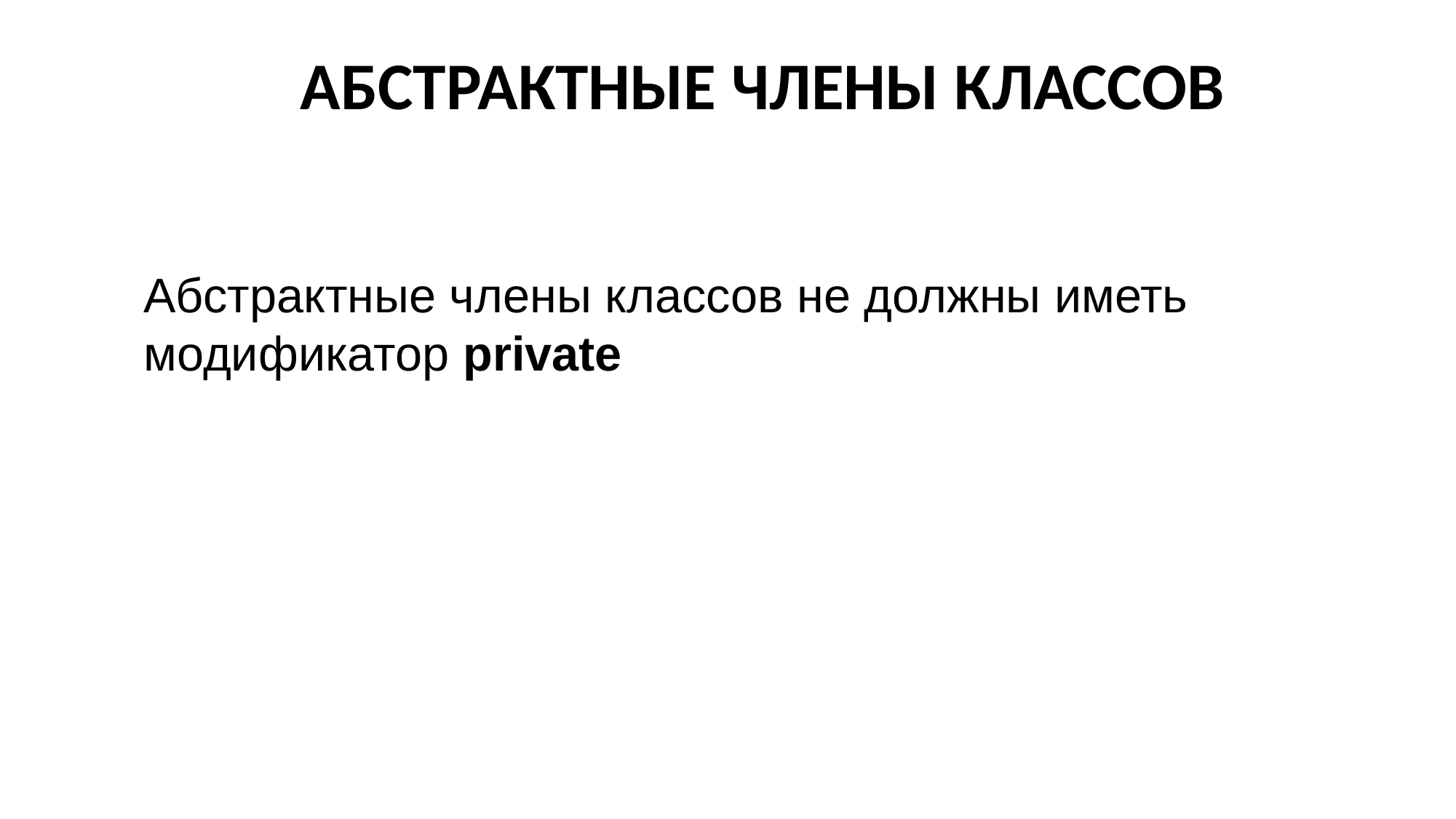

АБСТРАКТНЫЕ ЧЛЕНЫ КЛАССОВ
Абстрактные члены классов не должны иметь модификатор private